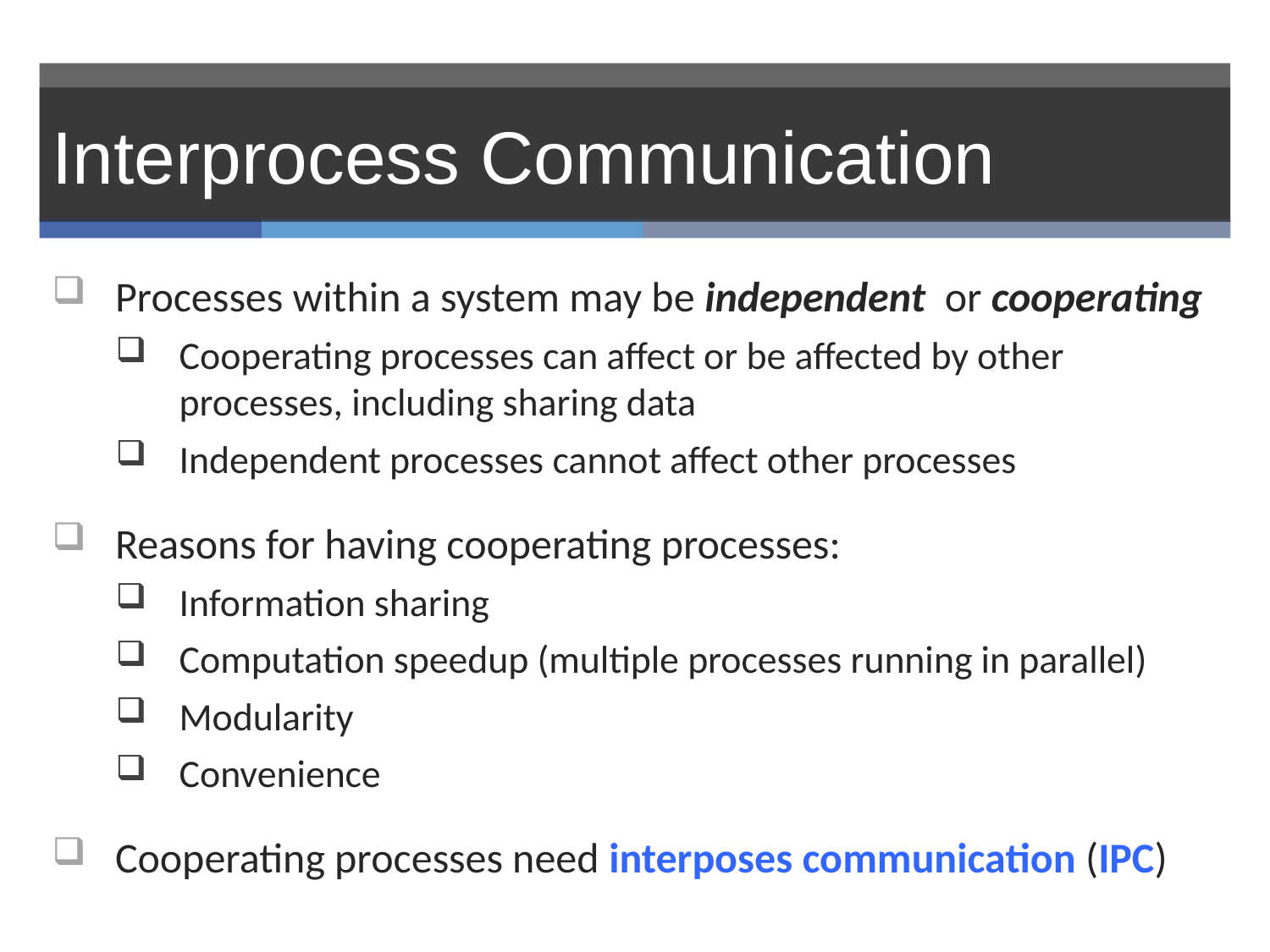

# Interprocess Communication
Processes within a system may be independent  or cooperating
Cooperating processes can affect or be affected by other processes, including sharing data
Independent processes cannot affect other processes
Reasons for having cooperating processes:
Information sharing
Computation speedup (multiple processes running in parallel)
Modularity
Convenience
Cooperating processes need interposes communication (IPC)